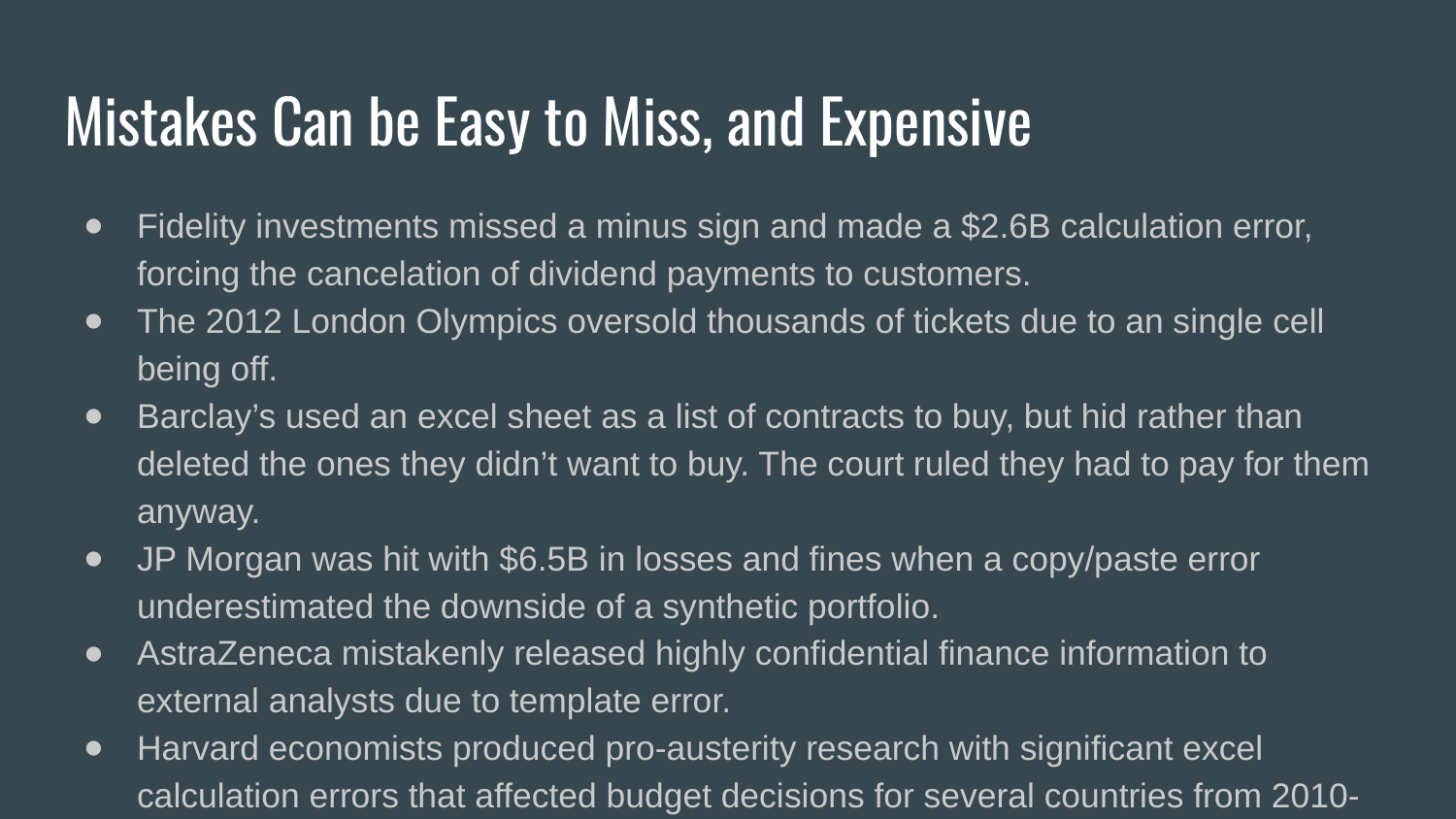

# Mistakes Can be Easy to Miss, and Expensive
Fidelity investments missed a minus sign and made a $2.6B calculation error, forcing the cancelation of dividend payments to customers.
The 2012 London Olympics oversold thousands of tickets due to an single cell being off.
Barclay’s used an excel sheet as a list of contracts to buy, but hid rather than deleted the ones they didn’t want to buy. The court ruled they had to pay for them anyway.
JP Morgan was hit with $6.5B in losses and fines when a copy/paste error underestimated the downside of a synthetic portfolio.
AstraZeneca mistakenly released highly confidential finance information to external analysts due to template error.
Harvard economists produced pro-austerity research with significant excel calculation errors that affected budget decisions for several countries from 2010-2012.